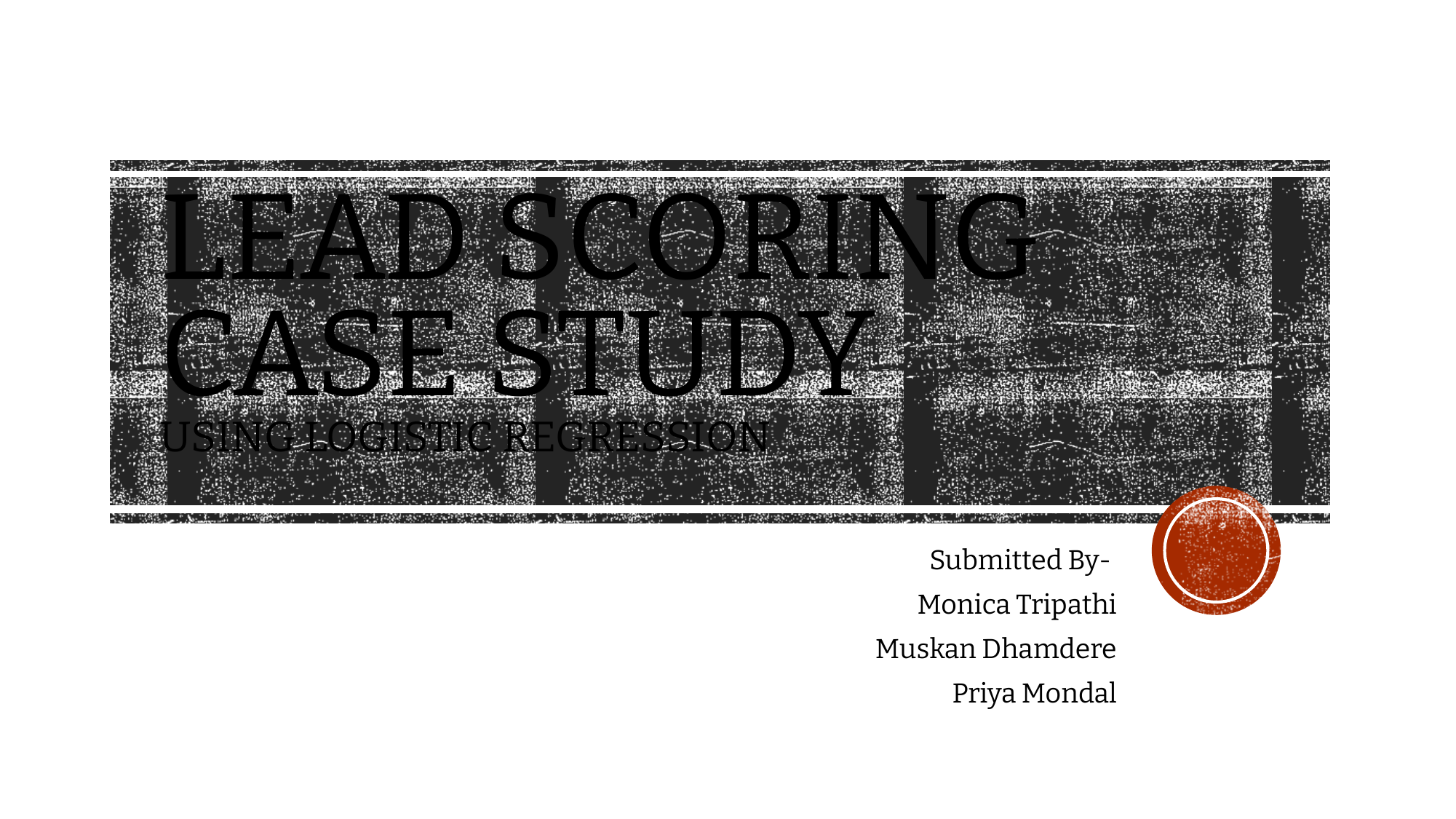

# Lead scoring case study Using Logistic Regression
Submitted By-
Monica Tripathi
Muskan Dhamdere
Priya Mondal